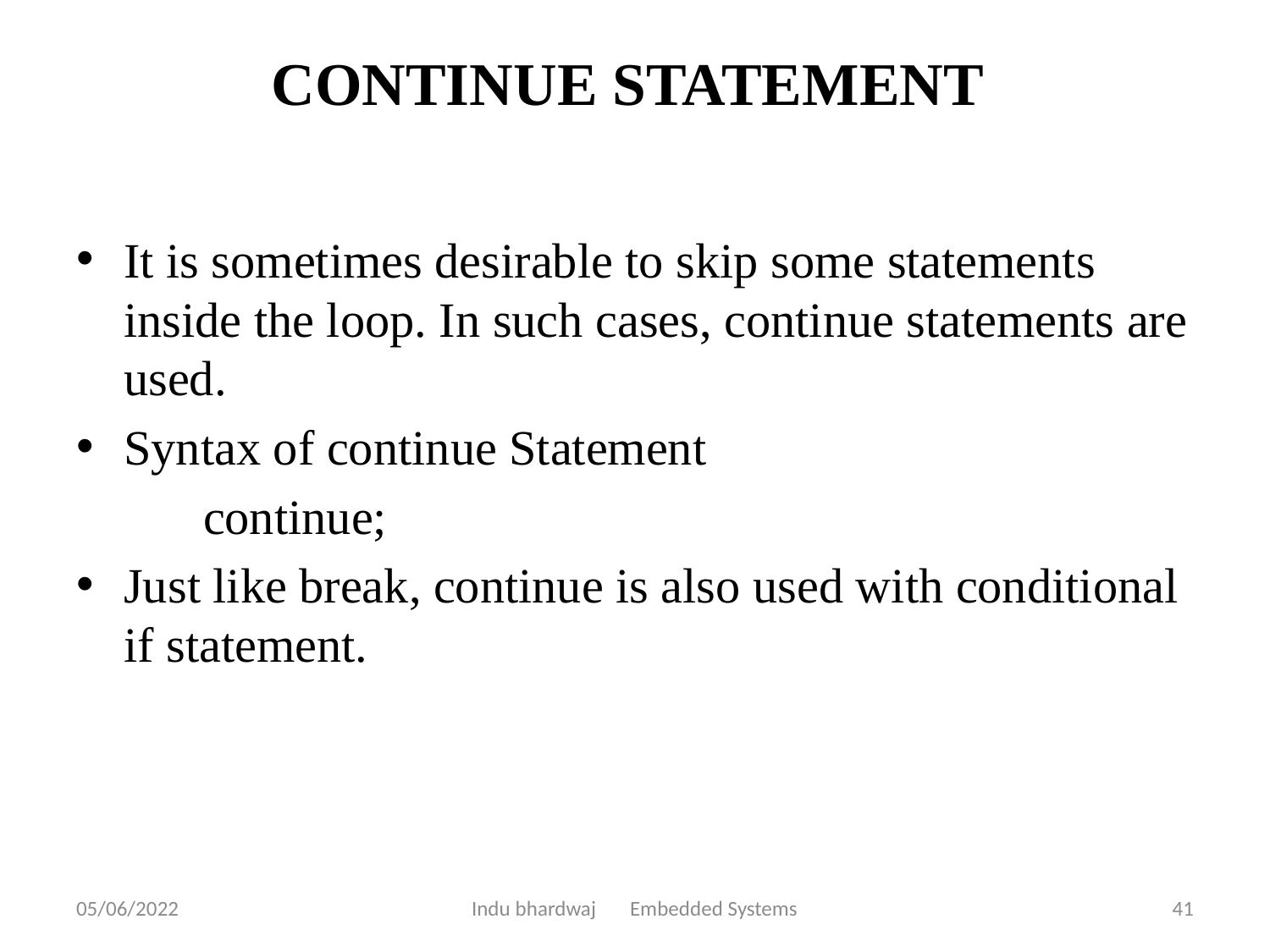

# CONTINUE STATEMENT
It is sometimes desirable to skip some statements inside the loop. In such cases, continue statements are used.
Syntax of continue Statement
	continue;
Just like break, continue is also used with conditional if statement.
05/06/2022
Indu bhardwaj       Embedded Systems
41